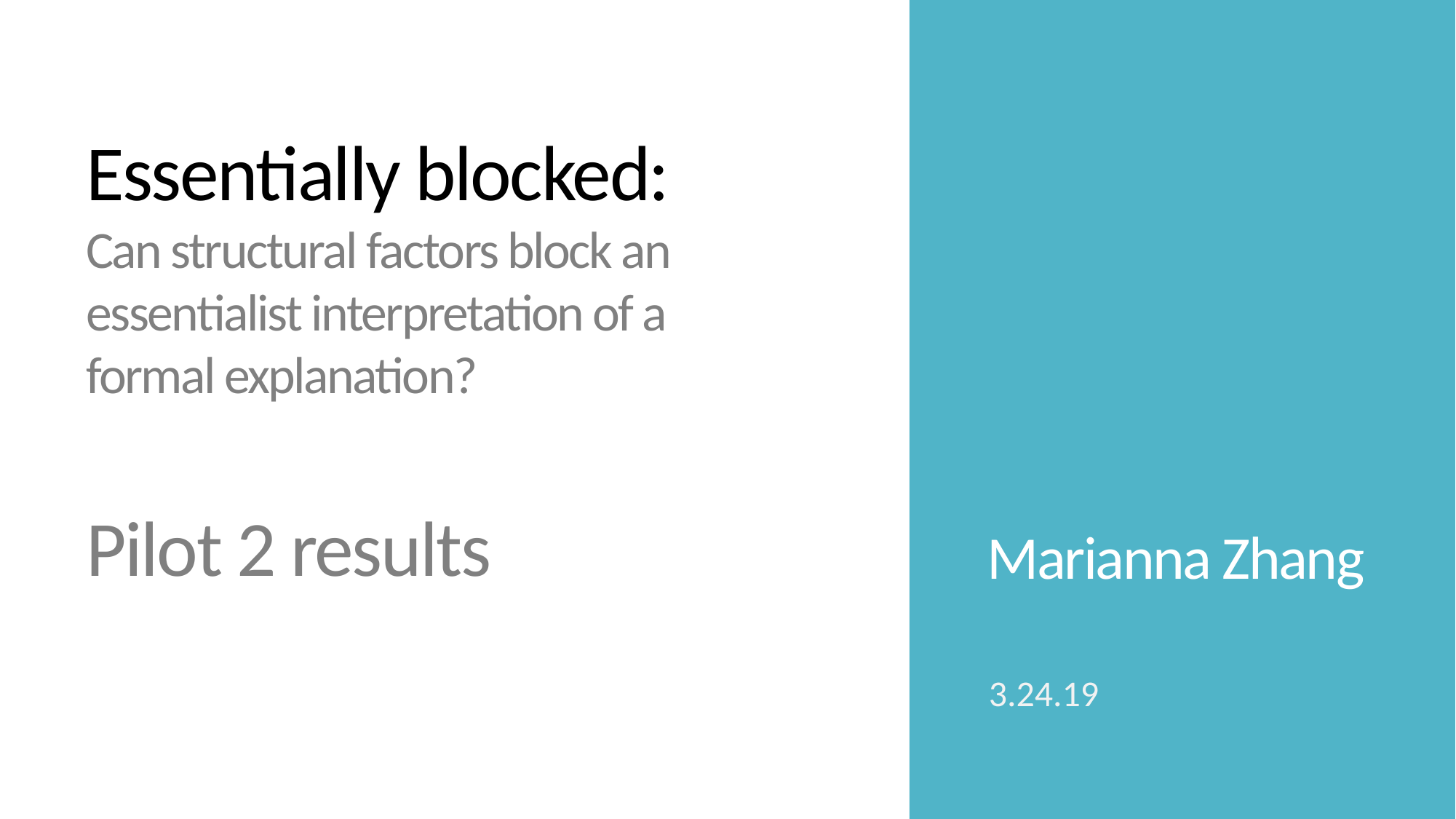

Essentially blocked:
Can structural factors block an essentialist interpretation of a formal explanation?

Pilot 2 results
# Marianna Zhang

3.24.19